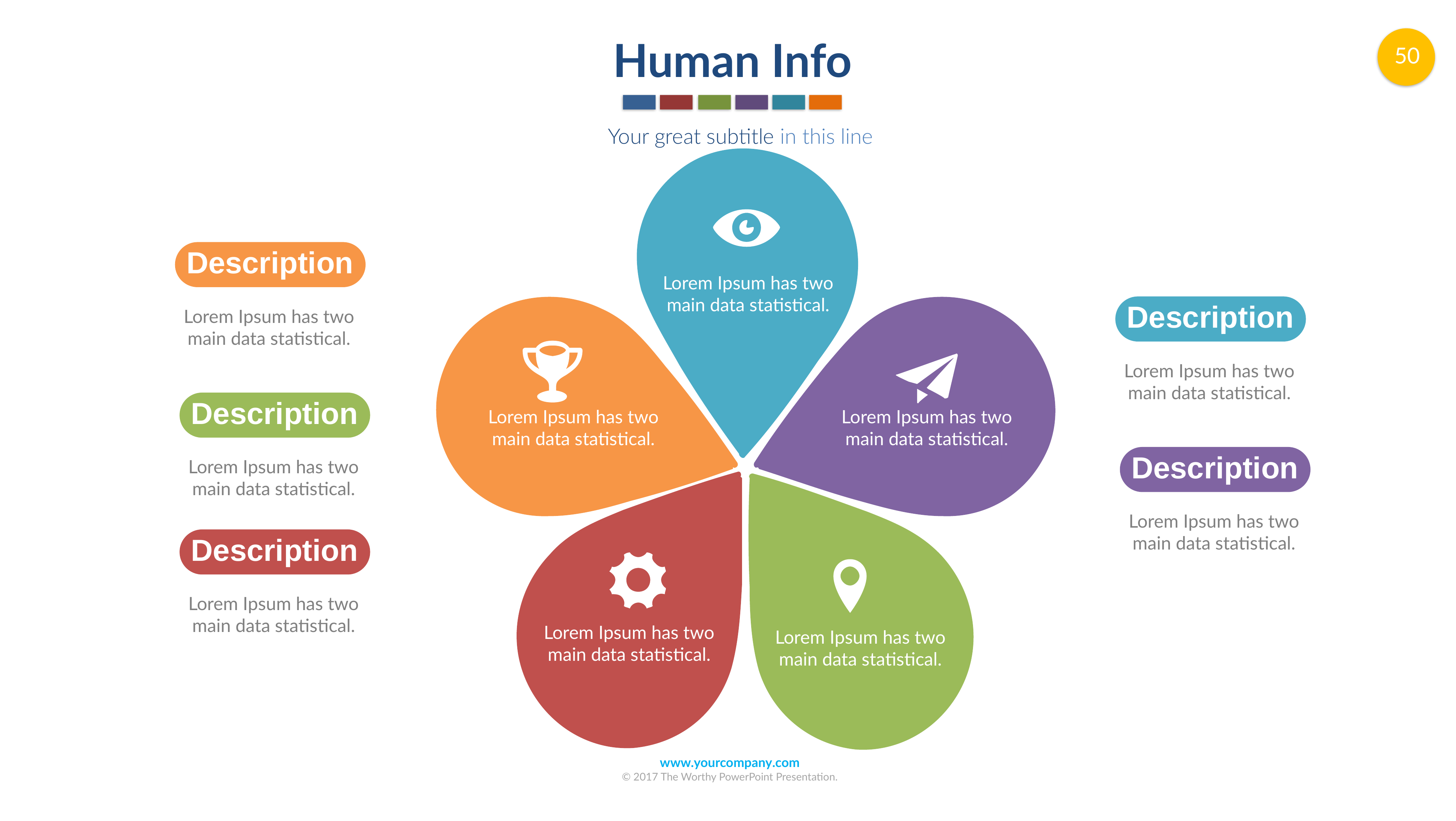

Human Info
Your great subtitle in this line

Lorem Ipsum has two main data statistical.

Lorem Ipsum has two main data statistical.
Lorem Ipsum has two main data statistical.

Lorem Ipsum has two main data statistical.
Lorem Ipsum has two main data statistical.

Description

Description
Lorem Ipsum has two main data statistical.
Lorem Ipsum has two main data statistical.

Description

Description
Lorem Ipsum has two main data statistical.
Lorem Ipsum has two main data statistical.

Description
Lorem Ipsum has two main data statistical.